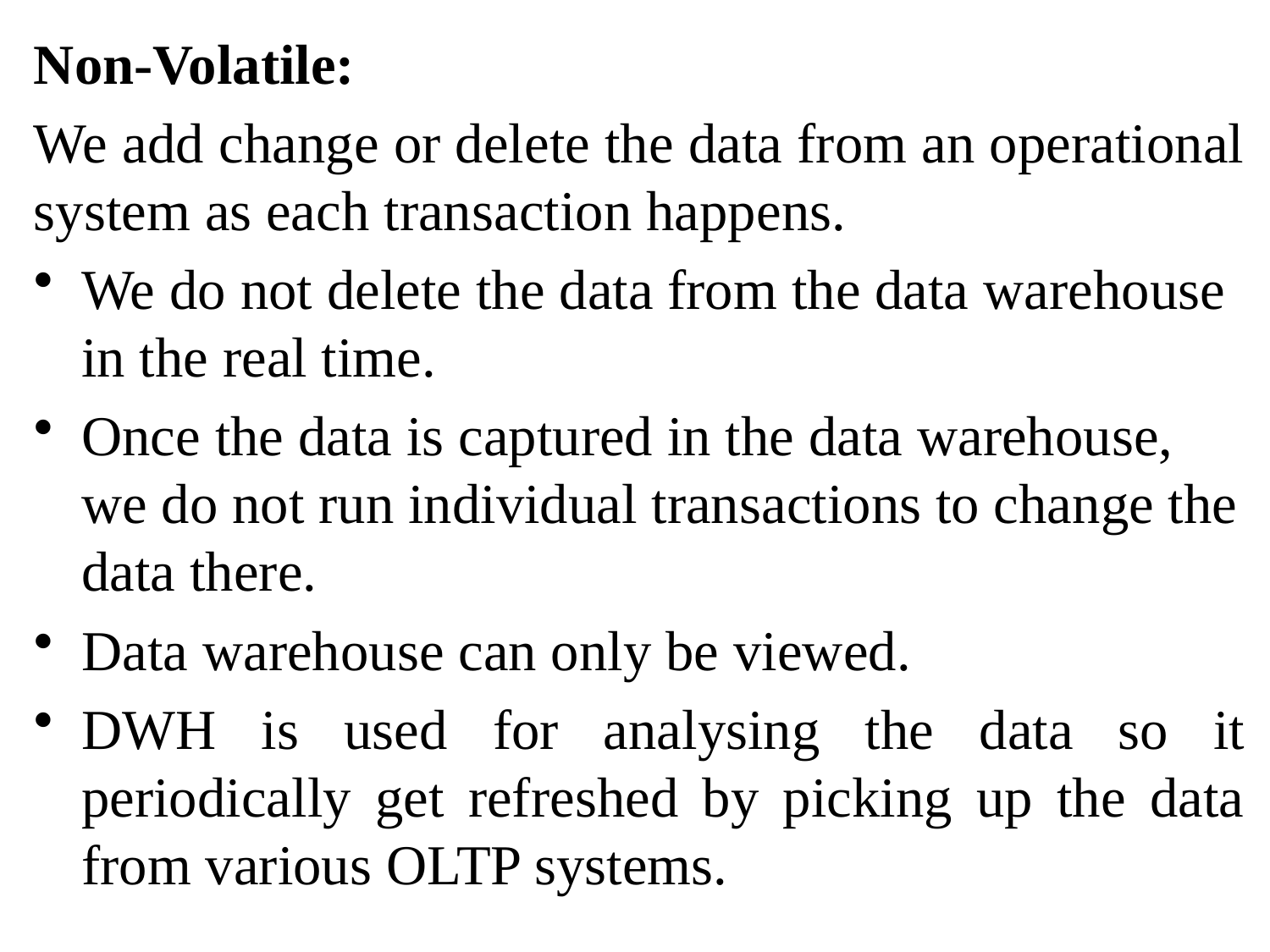

Non-Volatile:
We add change or delete the data from an operational system as each transaction happens.
We do not delete the data from the data warehouse in the real time.
Once the data is captured in the data warehouse, we do not run individual transactions to change the data there.
Data warehouse can only be viewed.
DWH is used for analysing the data so it periodically get refreshed by picking up the data from various OLTP systems.